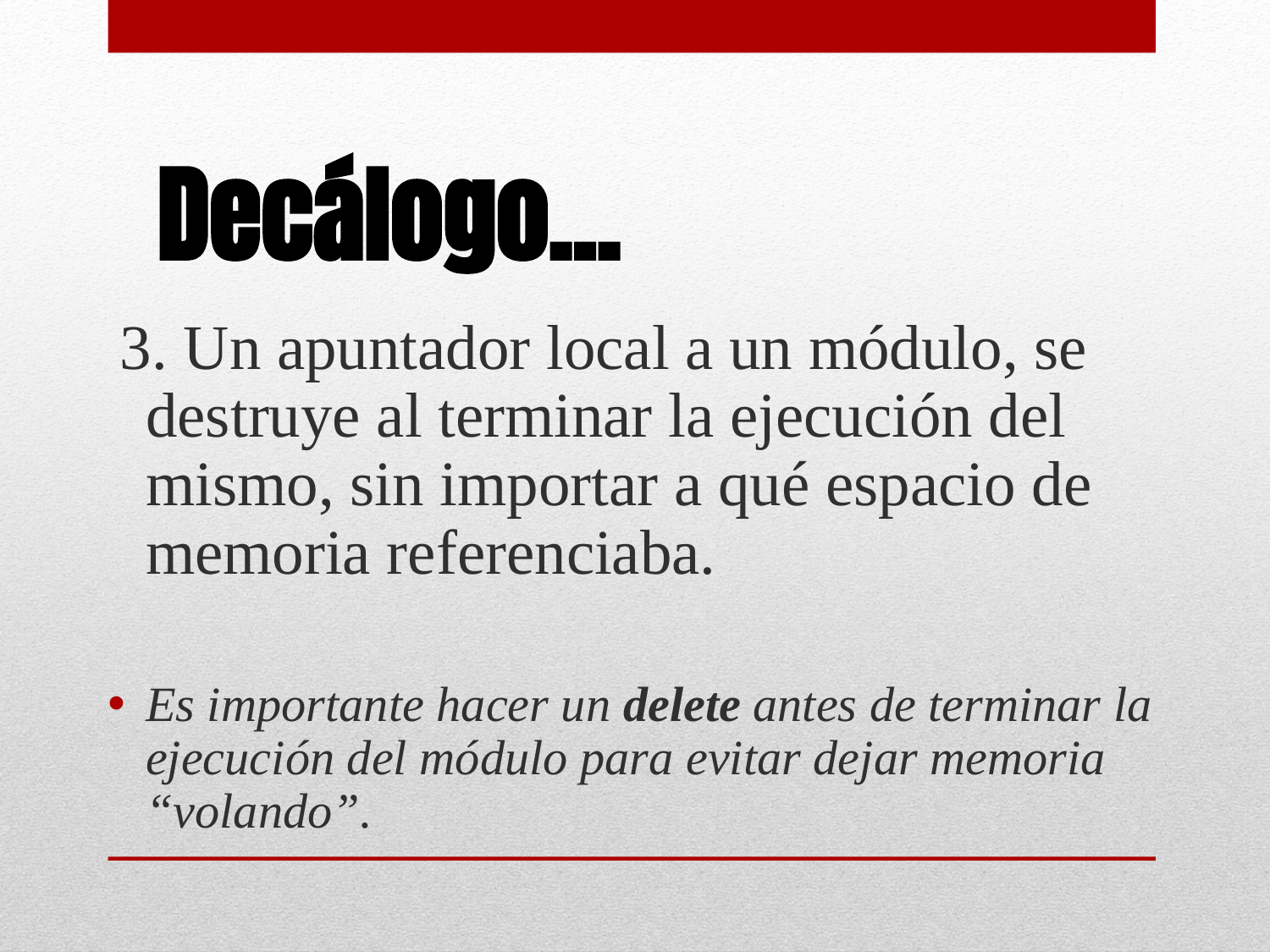

# Decálogo...
 3. Un apuntador local a un módulo, se destruye al terminar la ejecución del mismo, sin importar a qué espacio de memoria referenciaba.

Es importante hacer un delete antes de terminar la ejecución del módulo para evitar dejar memoria “volando”.